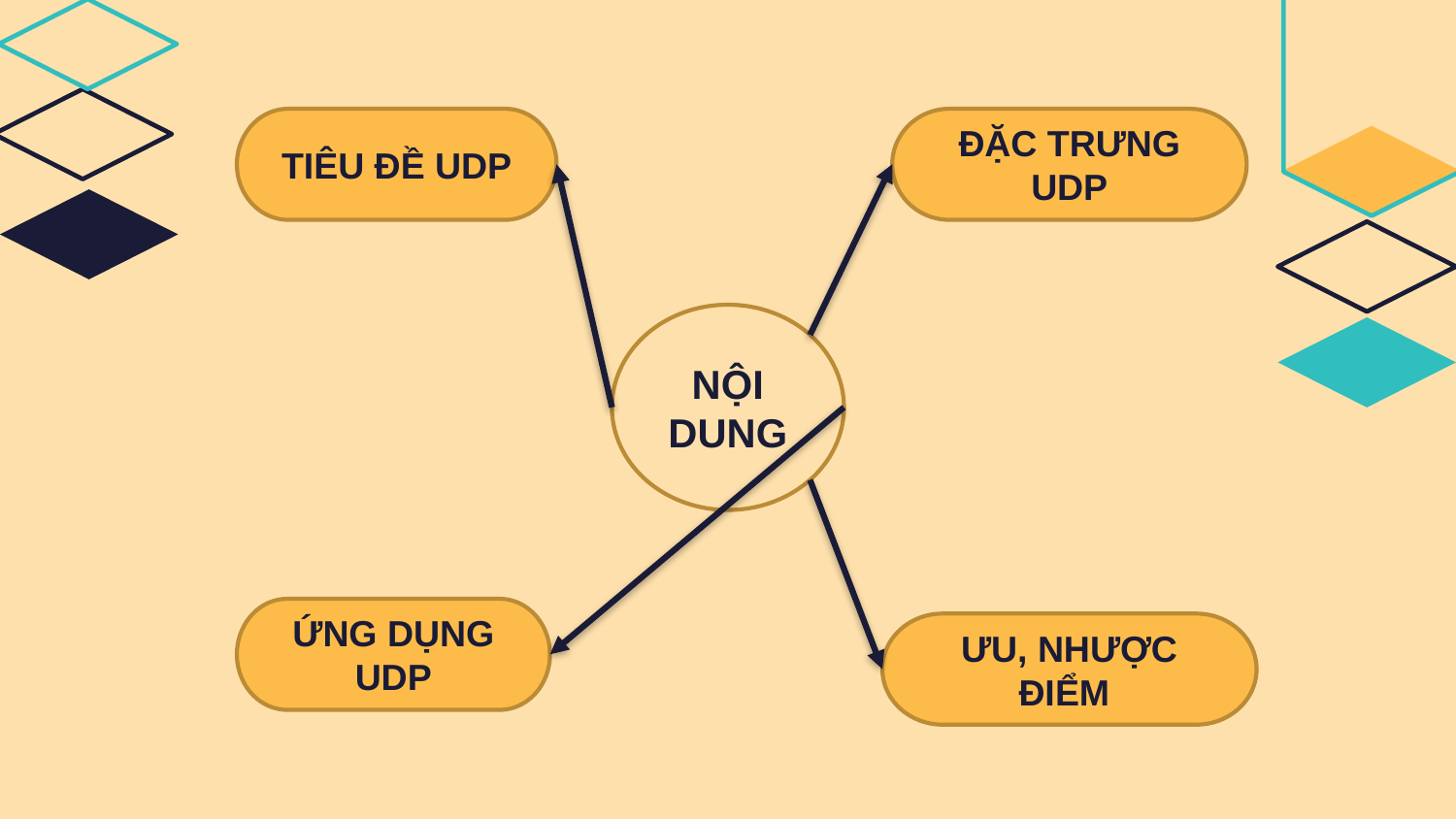

TIÊU ĐỀ UDP

ĐẶC TRƯNG UDP

NỘI DUNG

ỨNG DỤNG UDP

ƯU, NHƯỢC ĐIỂM